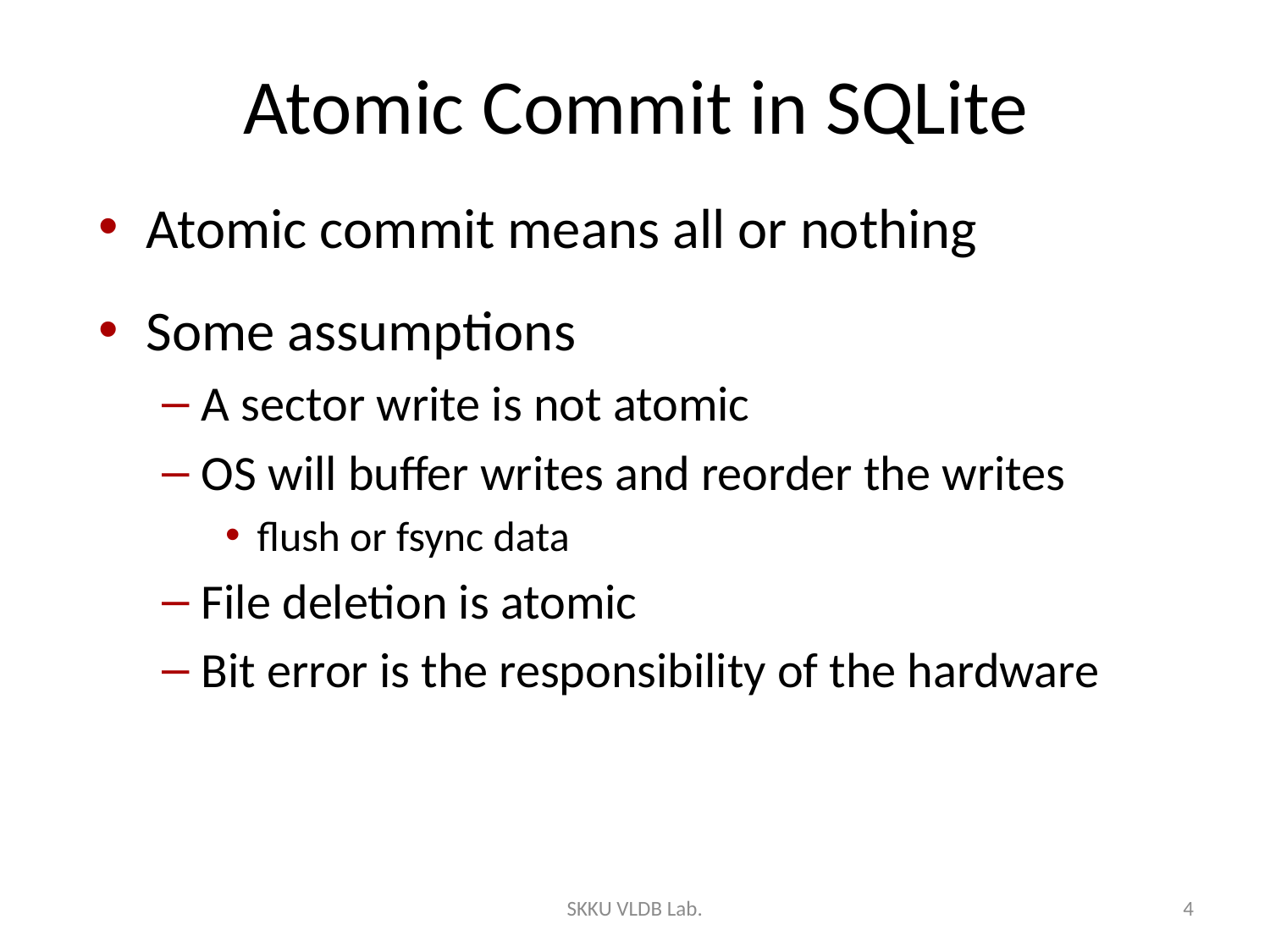

# Atomic Commit in SQLite
Atomic commit means all or nothing
Some assumptions
A sector write is not atomic
OS will buffer writes and reorder the writes
flush or fsync data
File deletion is atomic
Bit error is the responsibility of the hardware

SKKU VLDB Lab.
4